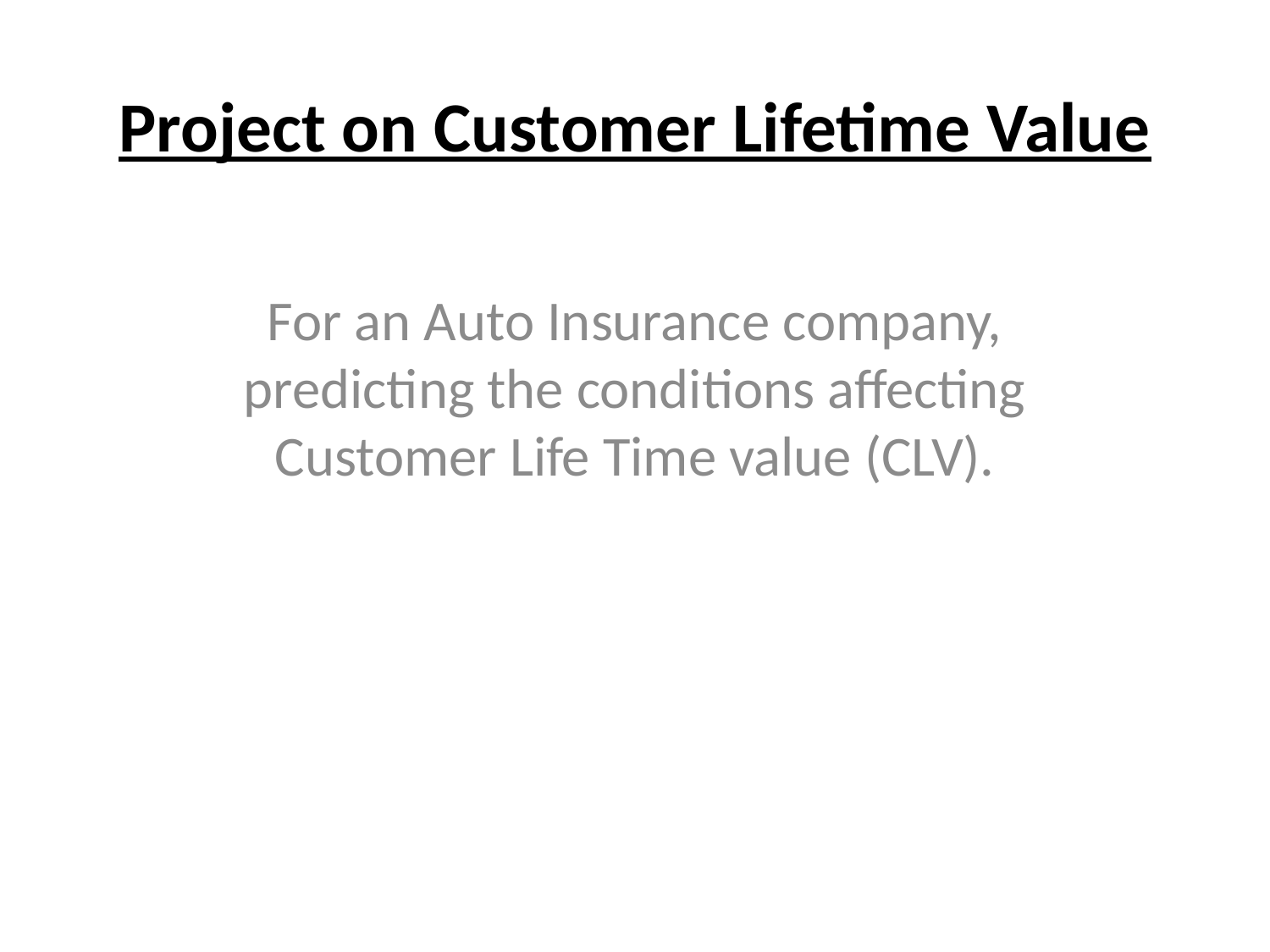

# Project on Customer Lifetime Value
For an Auto Insurance company, predicting the conditions affecting Customer Life Time value (CLV).